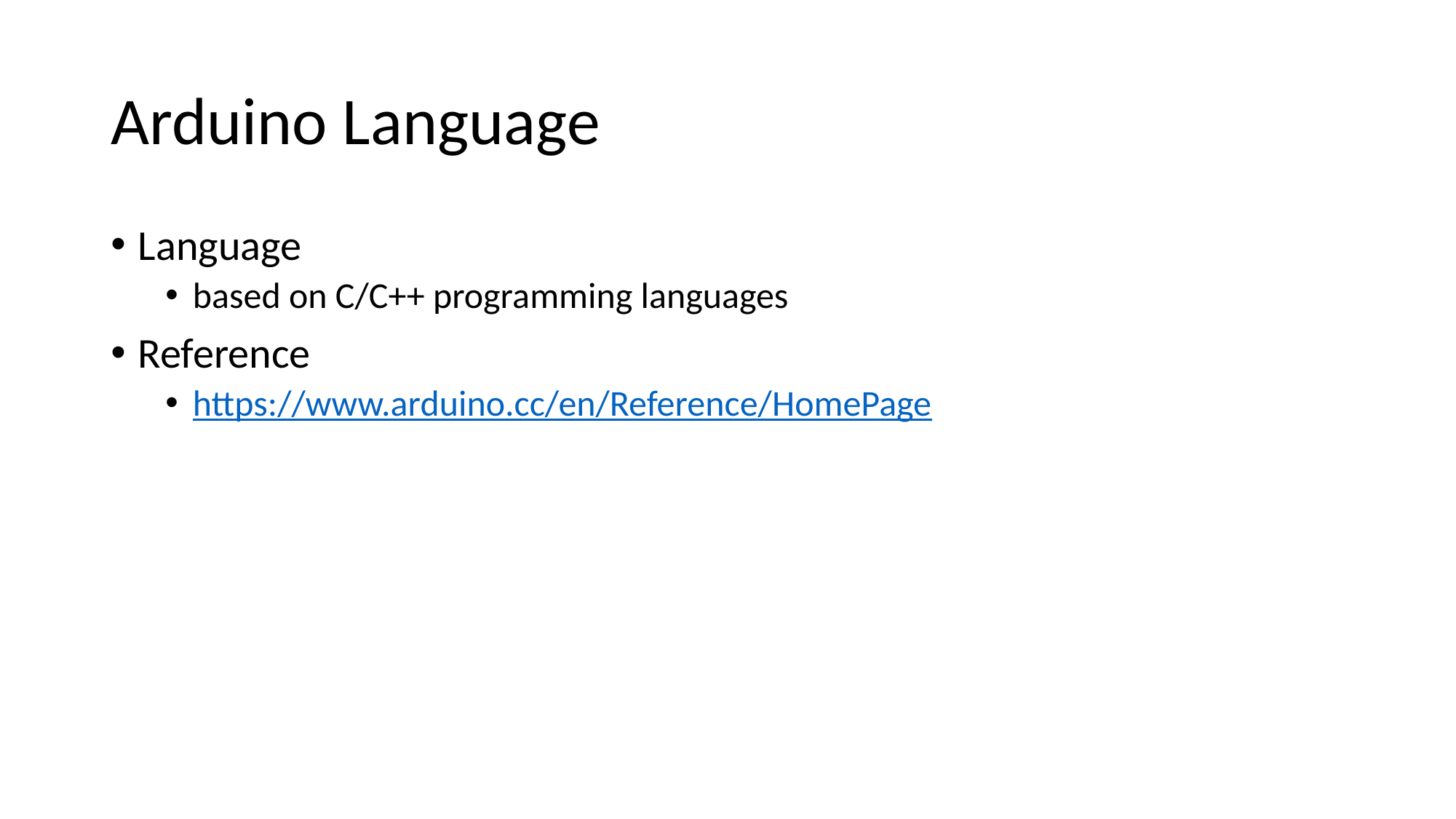

# Arduino Language
Language
based on C/C++ programming languages
Reference
https://www.arduino.cc/en/Reference/HomePage